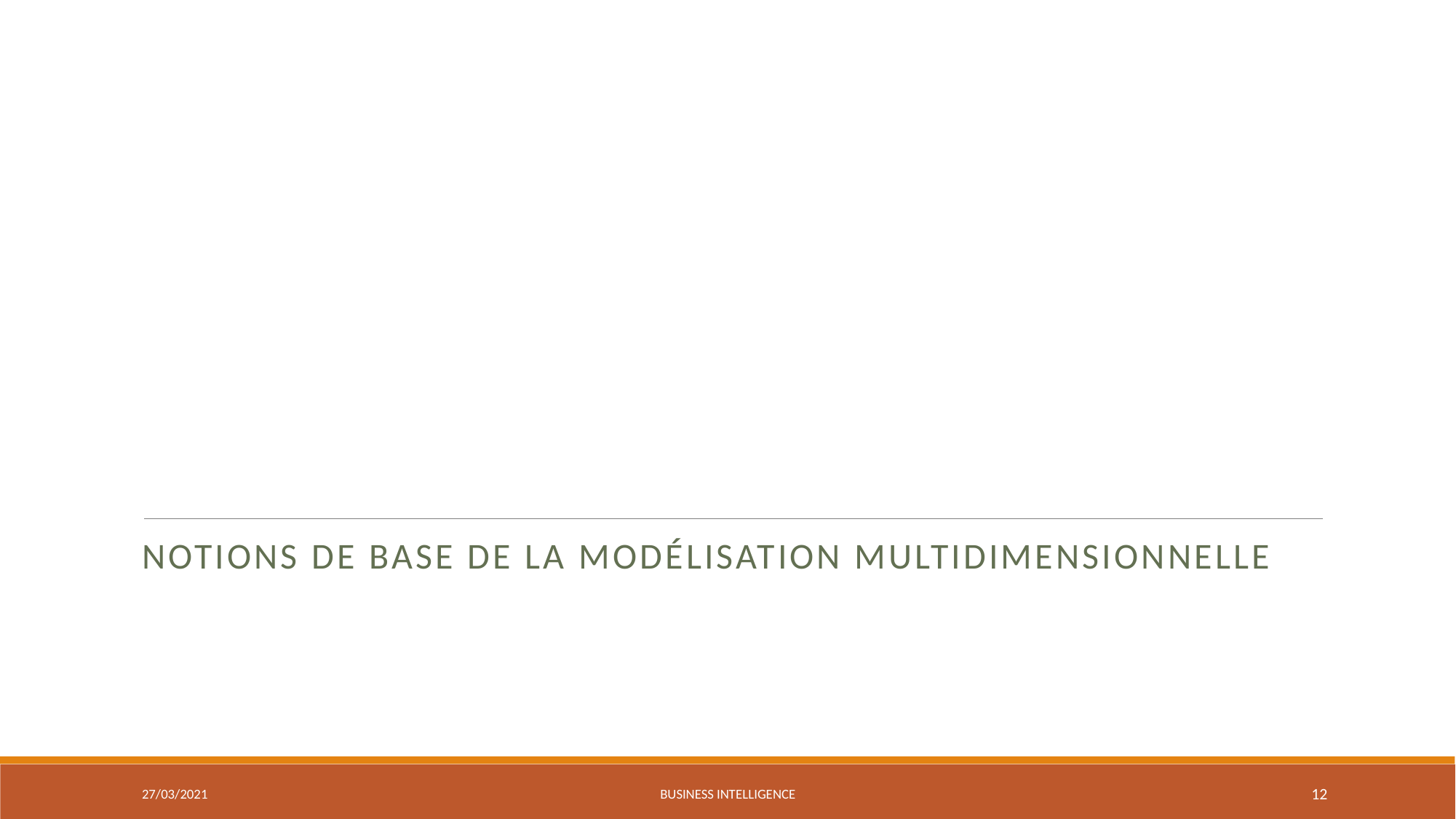

Notions de base de la modélisation multidimensionnelle
27/03/2021
Business Intelligence
12